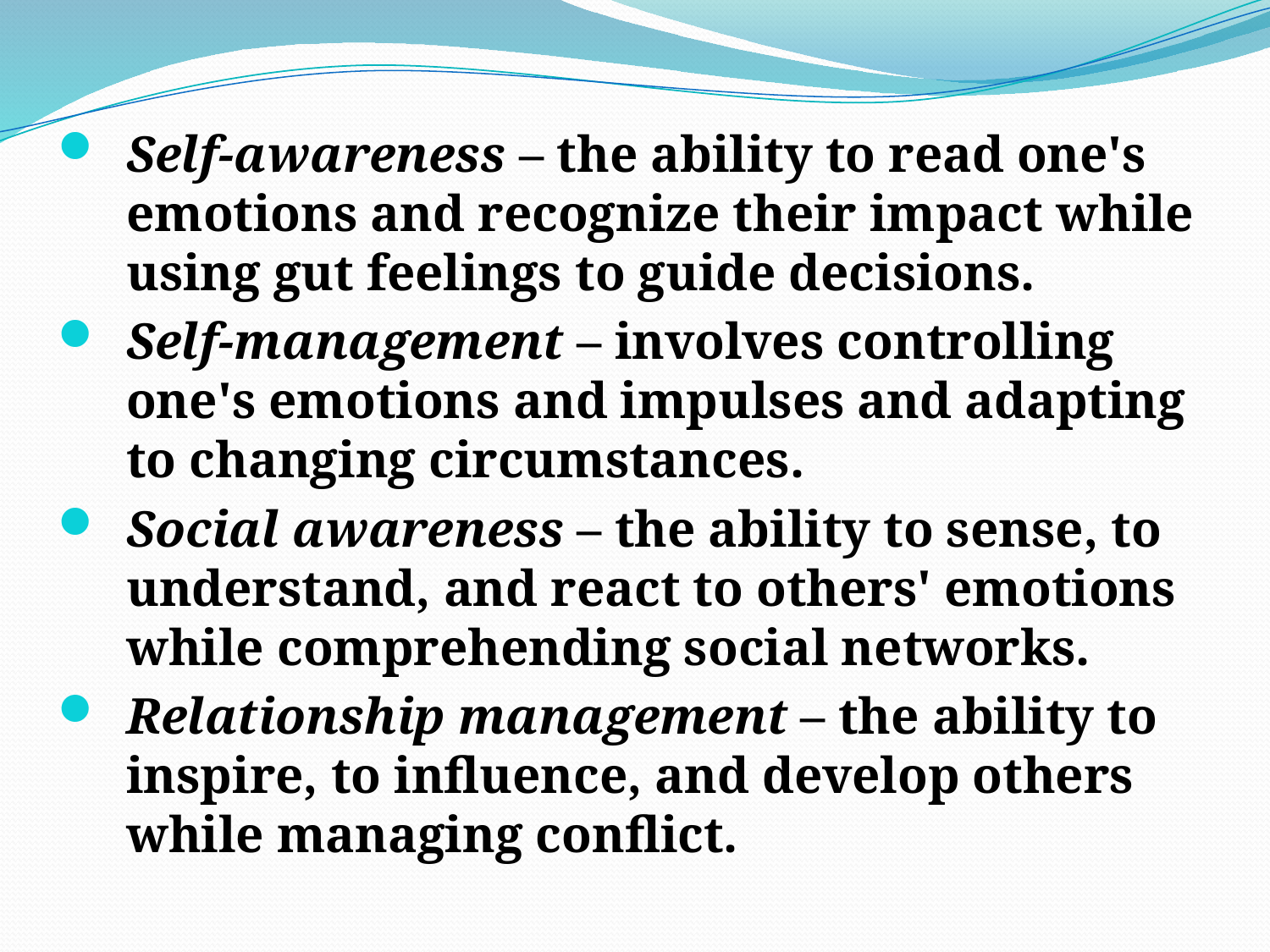

Self-awareness – the ability to read one's emotions and recognize their impact while using gut feelings to guide decisions.
Self-management – involves controlling one's emotions and impulses and adapting to changing circumstances.
Social awareness – the ability to sense, to understand, and react to others' emotions while comprehending social networks.
Relationship management – the ability to inspire, to influence, and develop others while managing conflict.